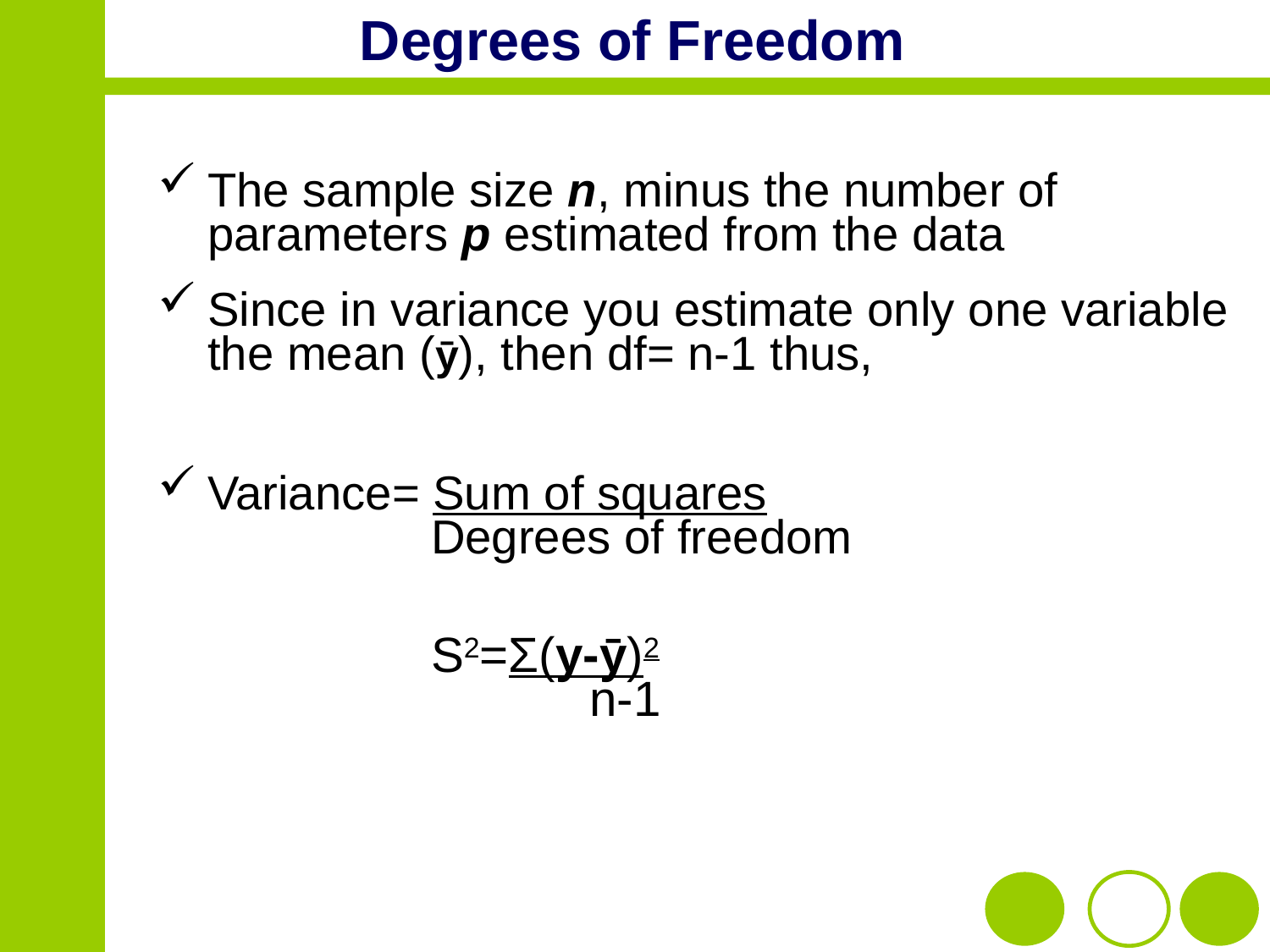

# Degrees of Freedom
The sample size n, minus the number of parameters p estimated from the data
Since in variance you estimate only one variable the mean (ӯ), then df= n-1 thus,

Variance= Sum of squares
Degrees of freedom

S2=Σ(y-ӯ)2
   	n-1